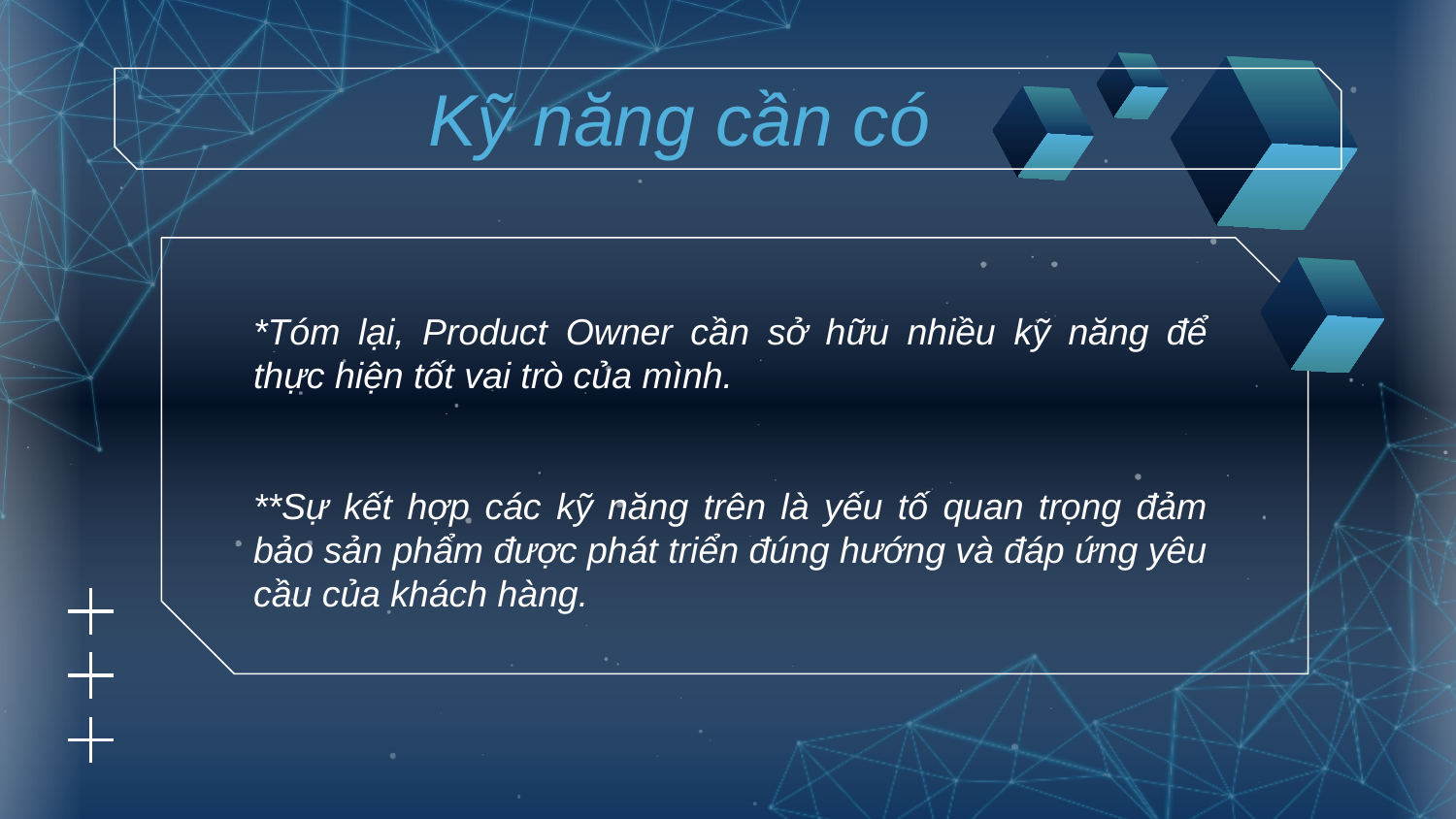

# Kỹ năng cần có

*Tóm lại, Product Owner cần sở hữu nhiều kỹ năng để thực hiện tốt vai trò của mình.

**Sự kết hợp các kỹ năng trên là yếu tố quan trọng đảm bảo sản phẩm được phát triển đúng hướng và đáp ứng yêu cầu của khách hàng.